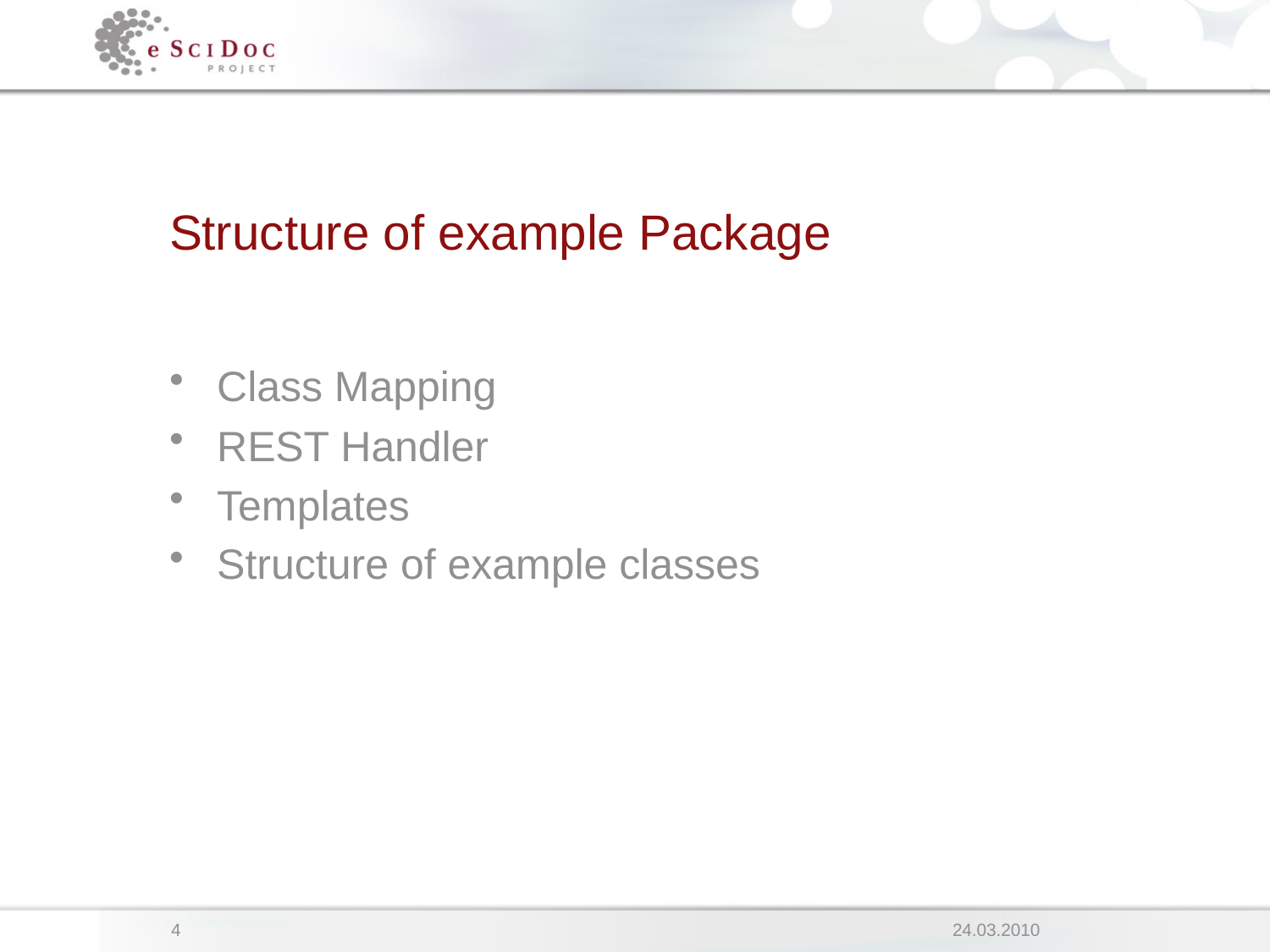

# Structure of example Package
Class Mapping
REST Handler
Templates
Structure of example classes